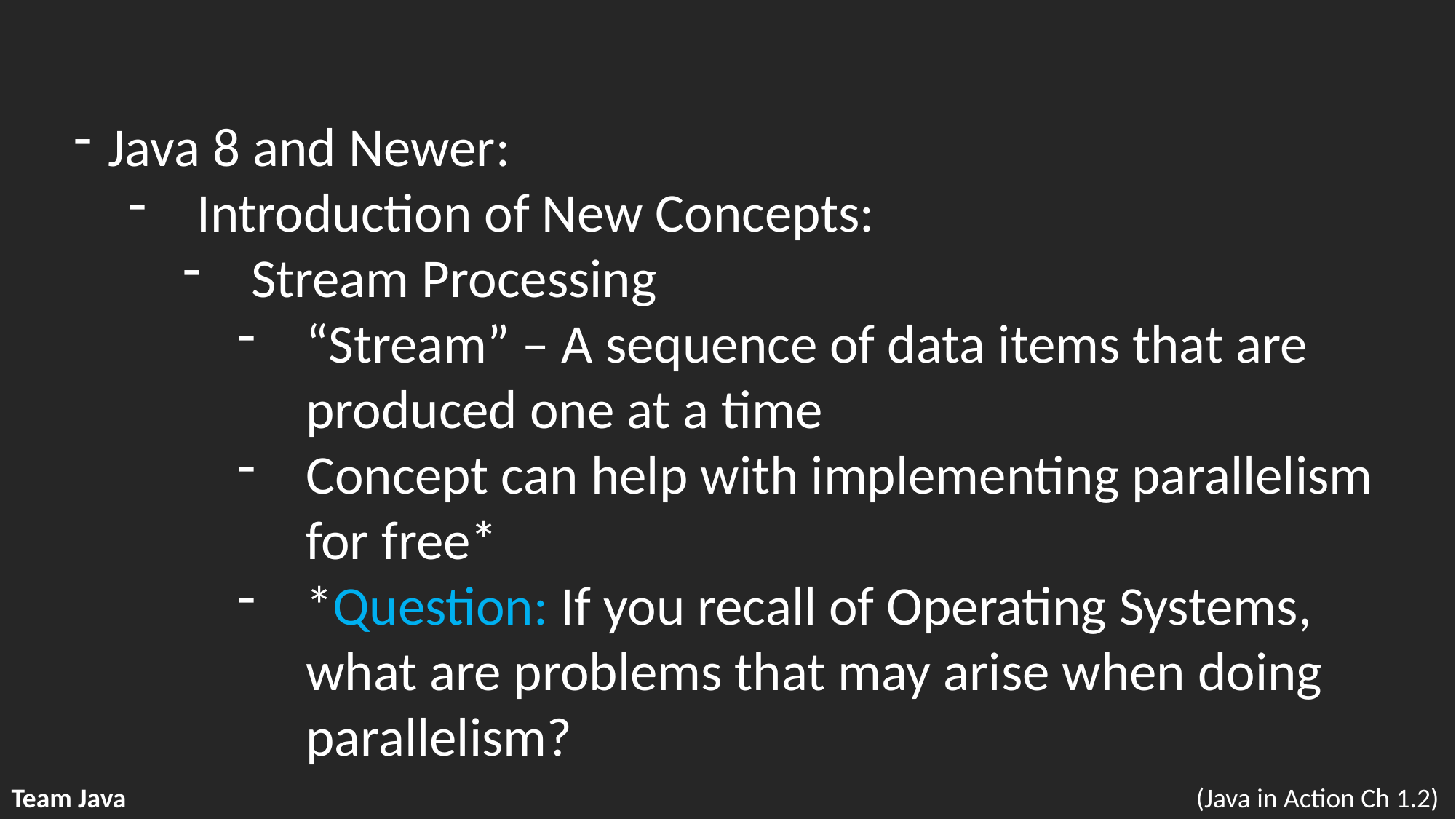

Java 8 and Newer:
Introduction of New Concepts:
Stream Processing
“Stream” – A sequence of data items that are produced one at a time
Concept can help with implementing parallelism for free*
*Question: If you recall of Operating Systems, what are problems that may arise when doing parallelism?

Team Java
(Java in Action Ch 1.2)